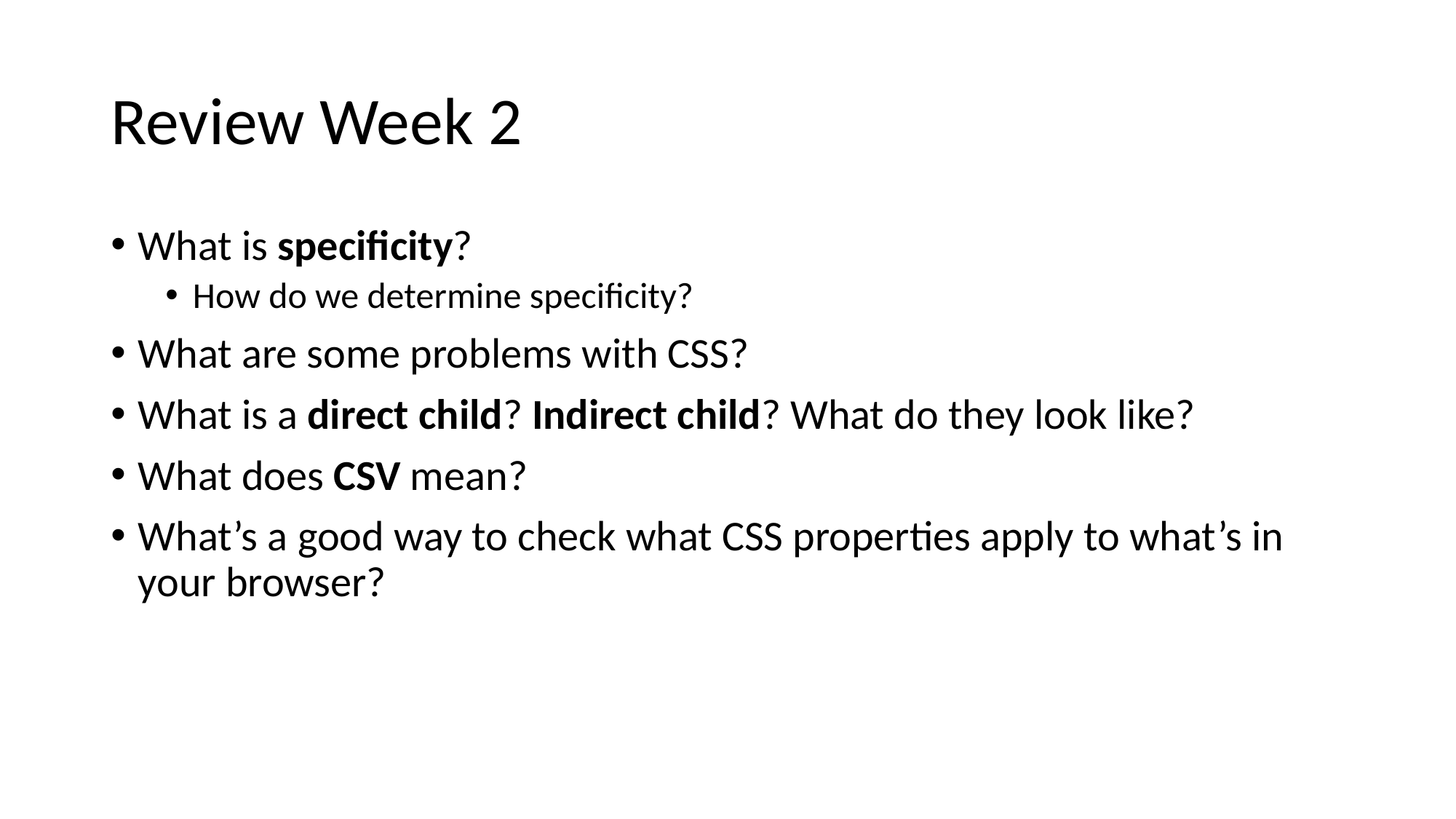

# Review Week 2
What is specificity?
How do we determine specificity?
What are some problems with CSS?
What is a direct child? Indirect child? What do they look like?
What does CSV mean?
What’s a good way to check what CSS properties apply to what’s in your browser?